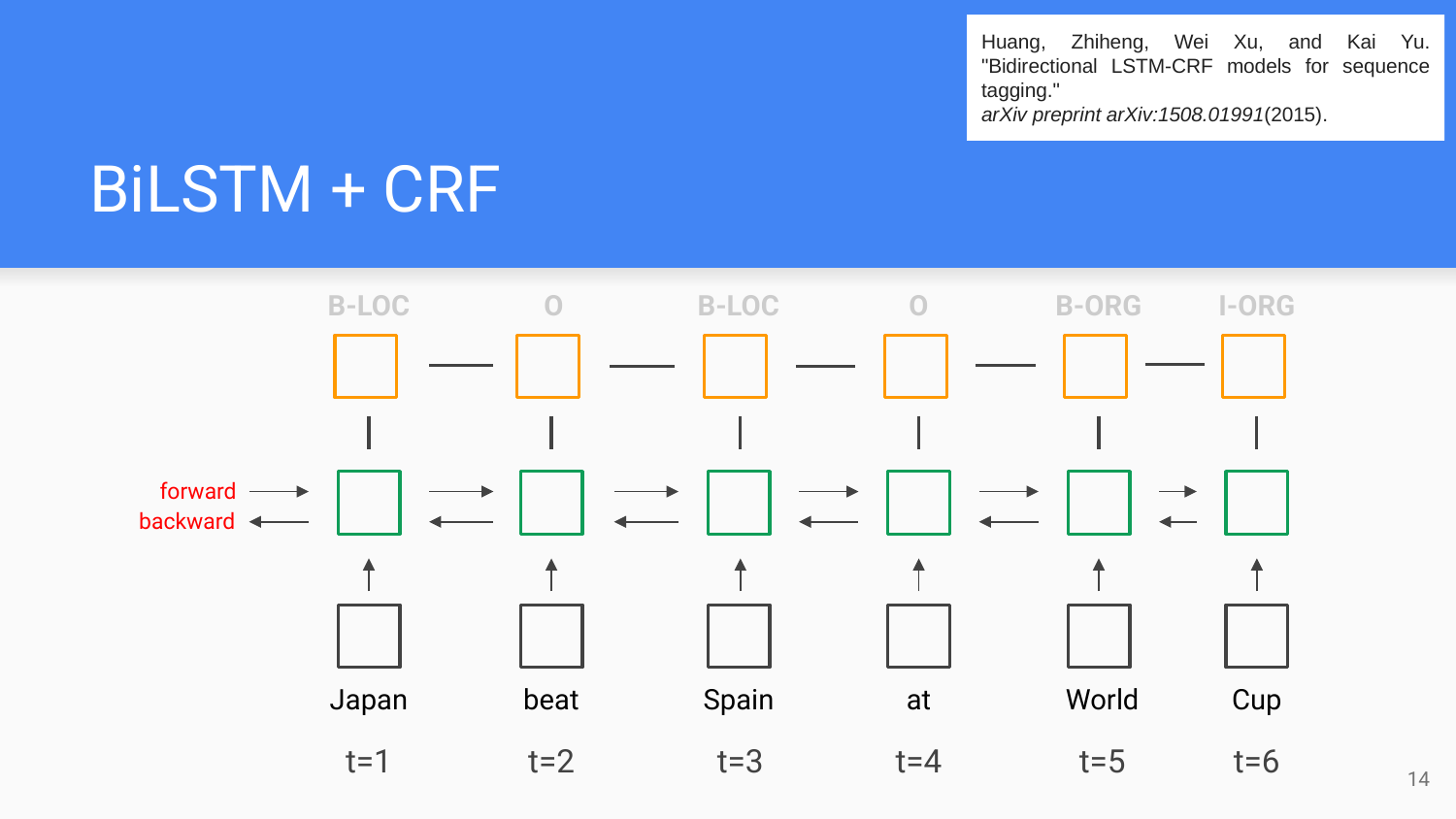

Huang, Zhiheng, Wei Xu, and Kai Yu. "Bidirectional LSTM-CRF models for sequence tagging."
arXiv preprint arXiv:1508.01991(2015).
# BiLSTM + CRF
B-LOC
O
B-LOC
O
B-ORG
I-ORG

forward

backward

Japan
beat
Spain
at
World
Cup
t=1
t=2
t=3
t=4
t=5
t=6
14